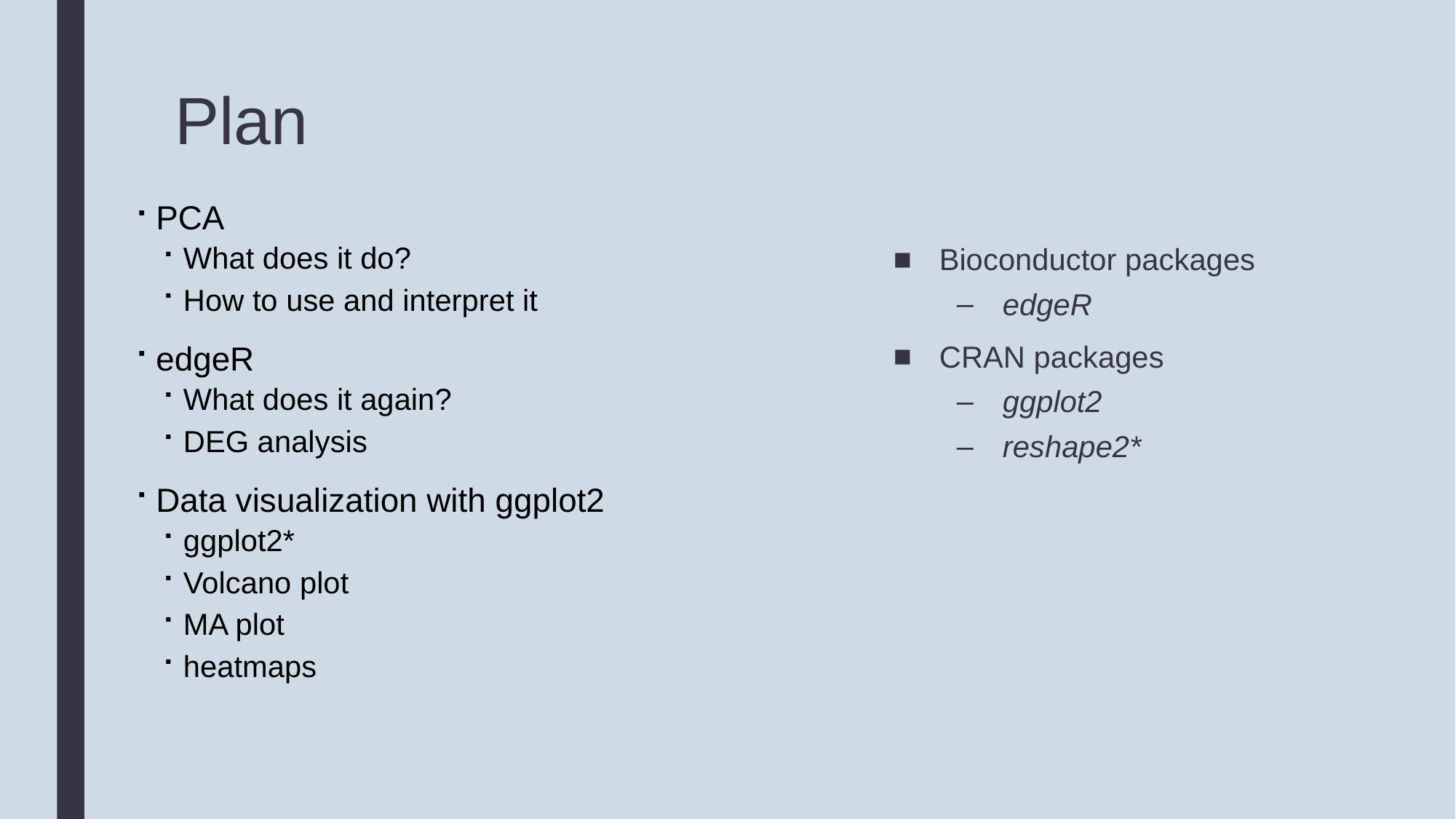

# Plan

Bioconductor packages
edgeR
CRAN packages
ggplot2
reshape2*
PCA
What does it do?
How to use and interpret it
edgeR
What does it again?
DEG analysis
Data visualization with ggplot2
ggplot2*
Volcano plot
MA plot
heatmaps